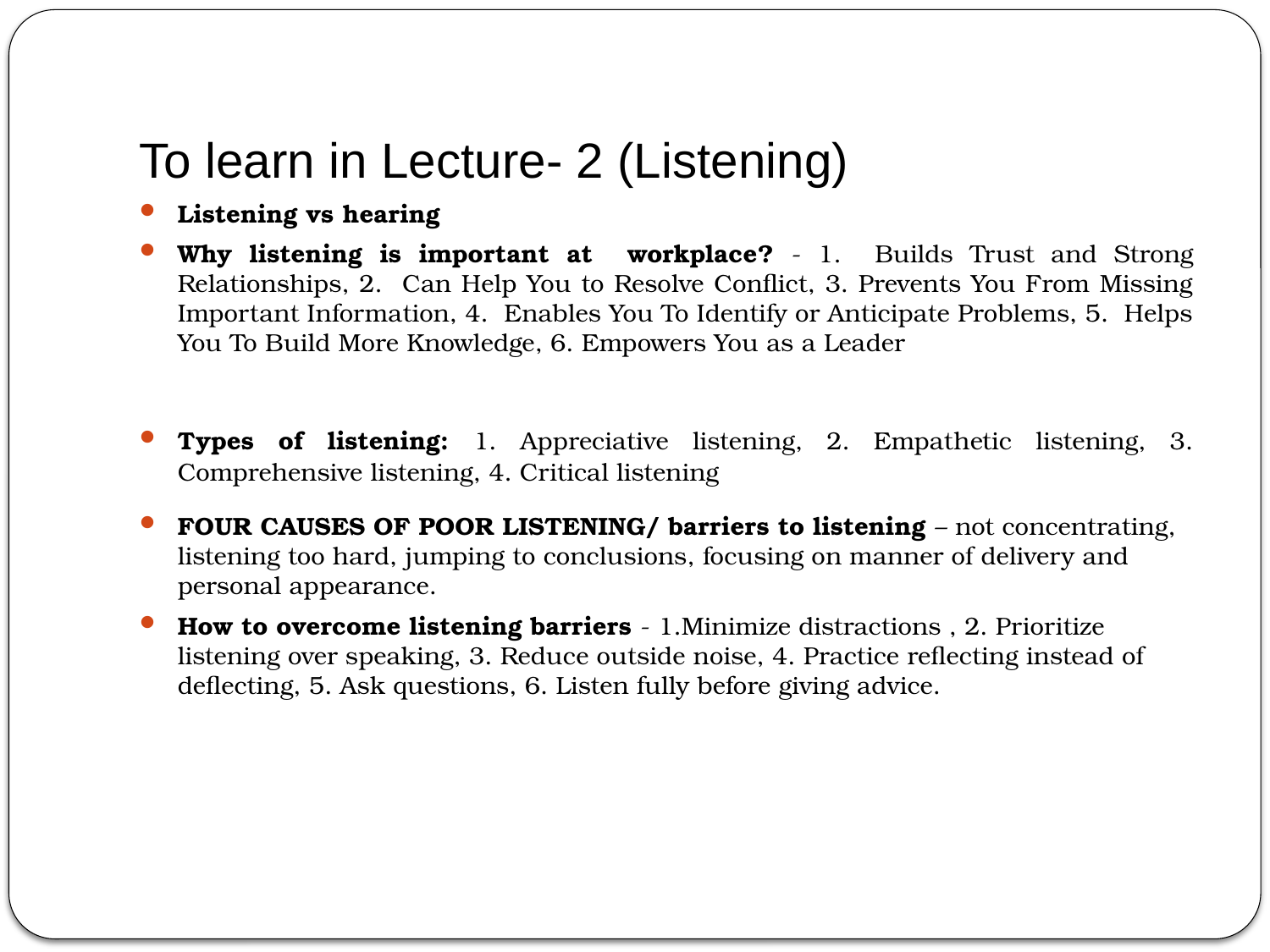

#

To learn in Lecture- 2 (Listening)
Listening vs hearing
Why listening is important at  workplace? - 1.  Builds Trust and Strong Relationships, 2.  Can Help You to Resolve Conflict, 3. Prevents You From Missing Important Information, 4.  Enables You To Identify or Anticipate Problems, 5.  Helps You To Build More Knowledge, 6. Empowers You as a Leader

Types of listening: 1. Appreciative listening, 2. Empathetic listening, 3. Comprehensive listening, 4. Critical listening
FOUR CAUSES OF POOR LISTENING/ barriers to listening – not concentrating, listening too hard, jumping to conclusions, focusing on manner of delivery and personal appearance.
How to overcome listening barriers - 1.Minimize distractions , 2. Prioritize listening over speaking, 3. Reduce outside noise, 4. Practice reflecting instead of deflecting, 5. Ask questions, 6. Listen fully before giving advice.